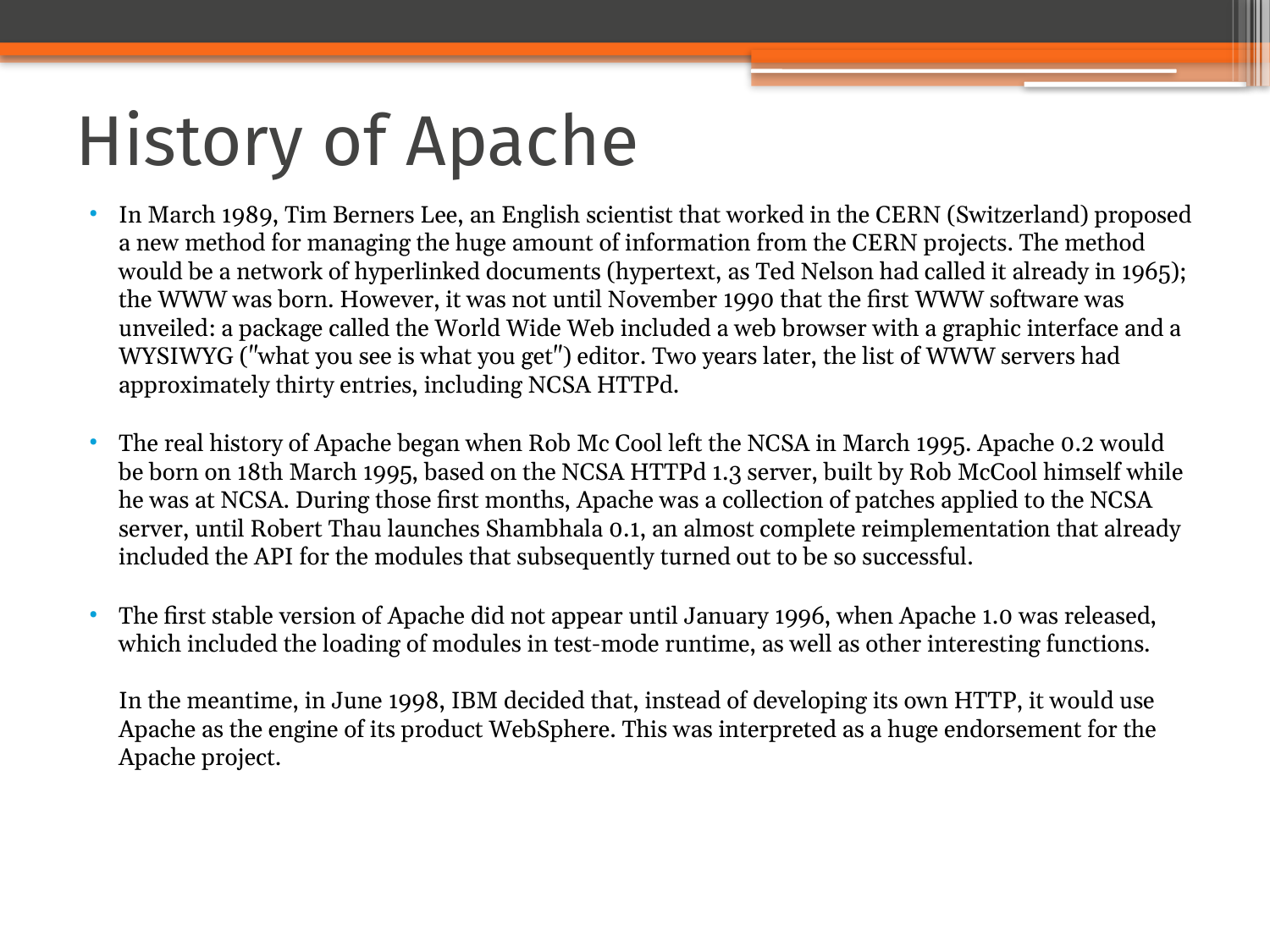

# History of Apache
In March 1989, Tim Berners Lee, an English scientist that worked in the CERN (Switzerland) proposed a new method for managing the huge amount of information from the CERN projects. The method would be a network of hyperlinked documents (hypertext, as Ted Nelson had called it already in 1965); the WWW was born. However, it was not until November 1990 that the first WWW software was unveiled: a package called the World Wide Web included a web browser with a graphic interface and a WYSIWYG ("what you see is what you get") editor. Two years later, the list of WWW servers had approximately thirty entries, including NCSA HTTPd.

The real history of Apache began when Rob Mc Cool left the NCSA in March 1995. Apache 0.2 would be born on 18th March 1995, based on the NCSA HTTPd 1.3 server, built by Rob McCool himself while he was at NCSA. During those first months, Apache was a collection of patches applied to the NCSA
server, until Robert Thau launches Shambhala 0.1, an almost complete reimplementation that already included the API for the modules that subsequently turned out to be so successful.

The first stable version of Apache did not appear until January 1996, when Apache 1.0 was released, which included the loading of modules in test-mode runtime, as well as other interesting functions.
In the meantime, in June 1998, IBM decided that, instead of developing its own HTTP, it would use Apache as the engine of its product WebSphere. This was interpreted as a huge endorsement for the Apache project.